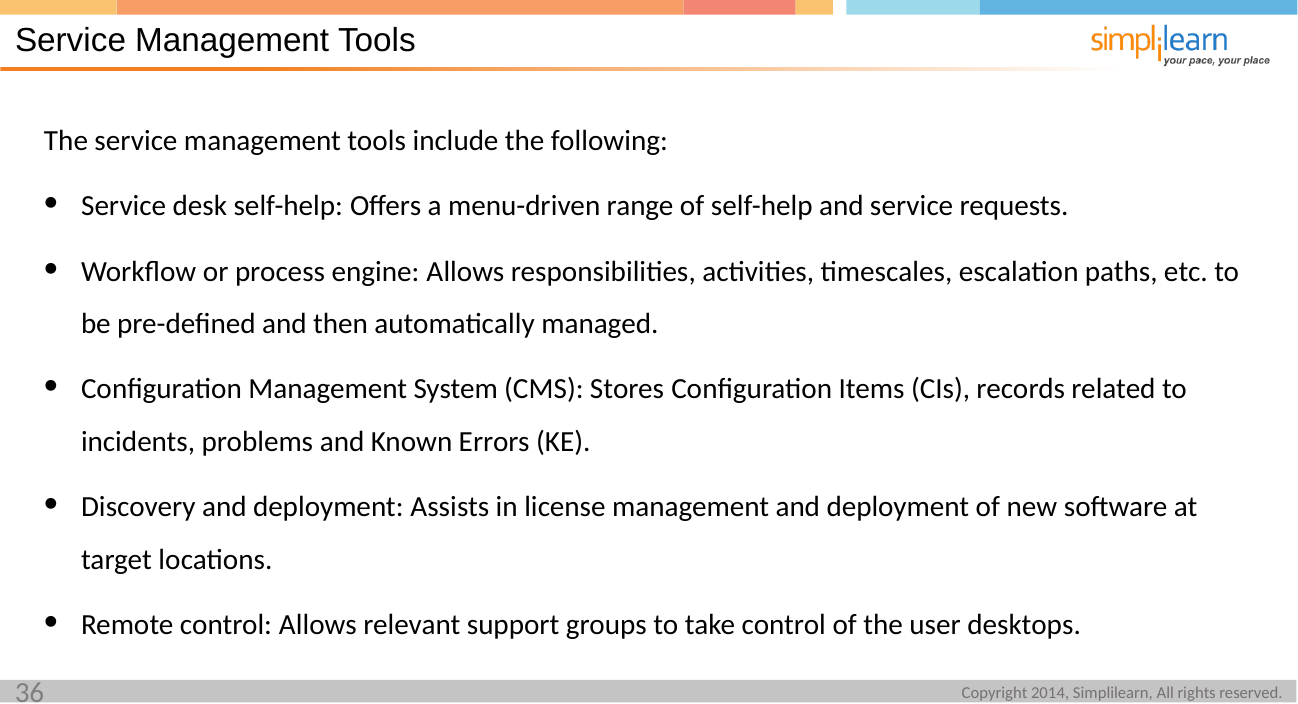

Service Management Tools
The service management tools include the following:
Service desk self-help: Offers a menu-driven range of self-help and service requests.
Workflow or process engine: Allows responsibilities, activities, timescales, escalation paths, etc. to be pre-defined and then automatically managed.
Configuration Management System (CMS): Stores Configuration Items (CIs), records related to incidents, problems and Known Errors (KE).
Discovery and deployment: Assists in license management and deployment of new software at target locations.
Remote control: Allows relevant support groups to take control of the user desktops.